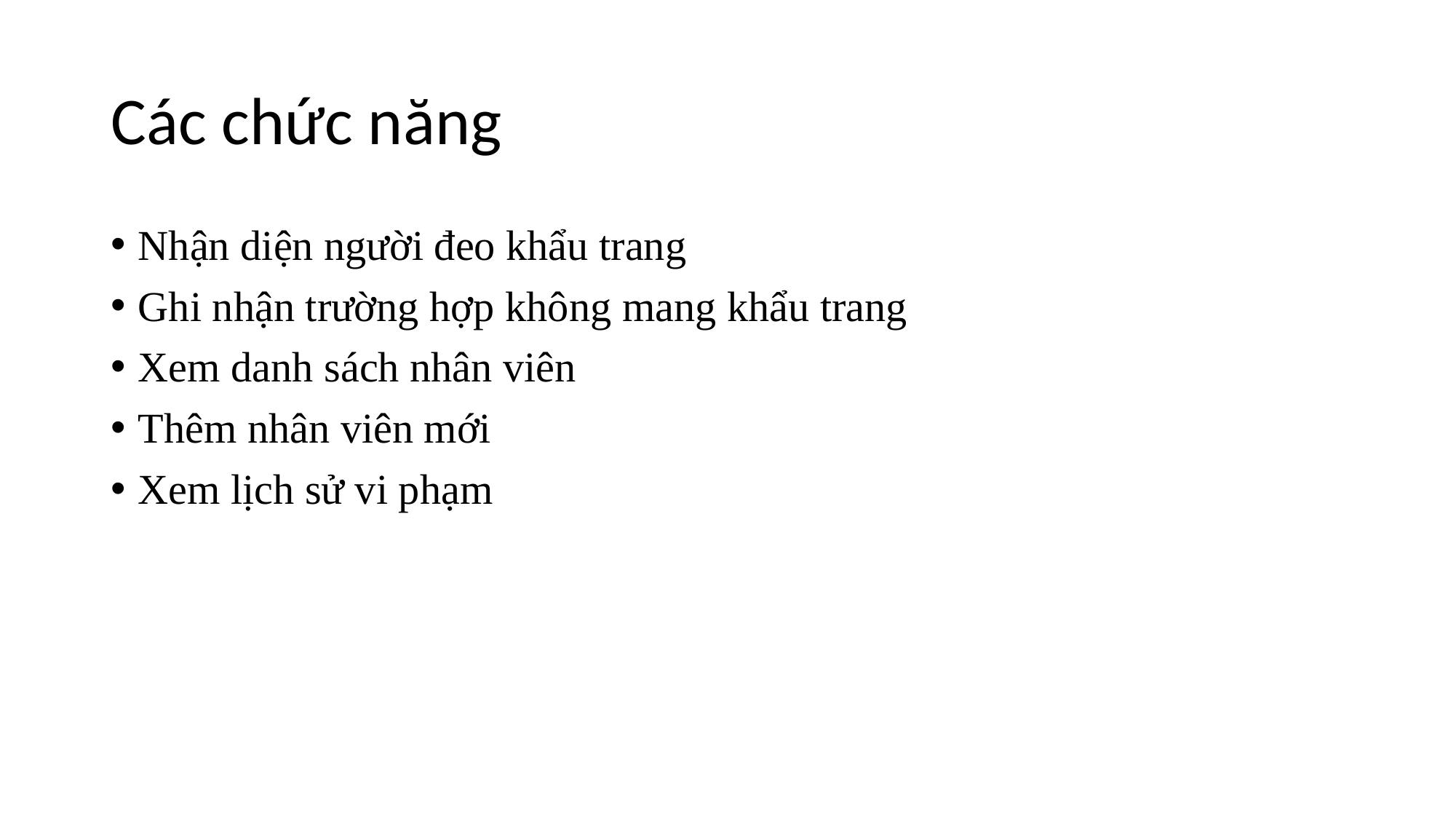

# Các chức năng
Nhận diện người đeo khẩu trang
Ghi nhận trường hợp không mang khẩu trang
Xem danh sách nhân viên
Thêm nhân viên mới
Xem lịch sử vi phạm